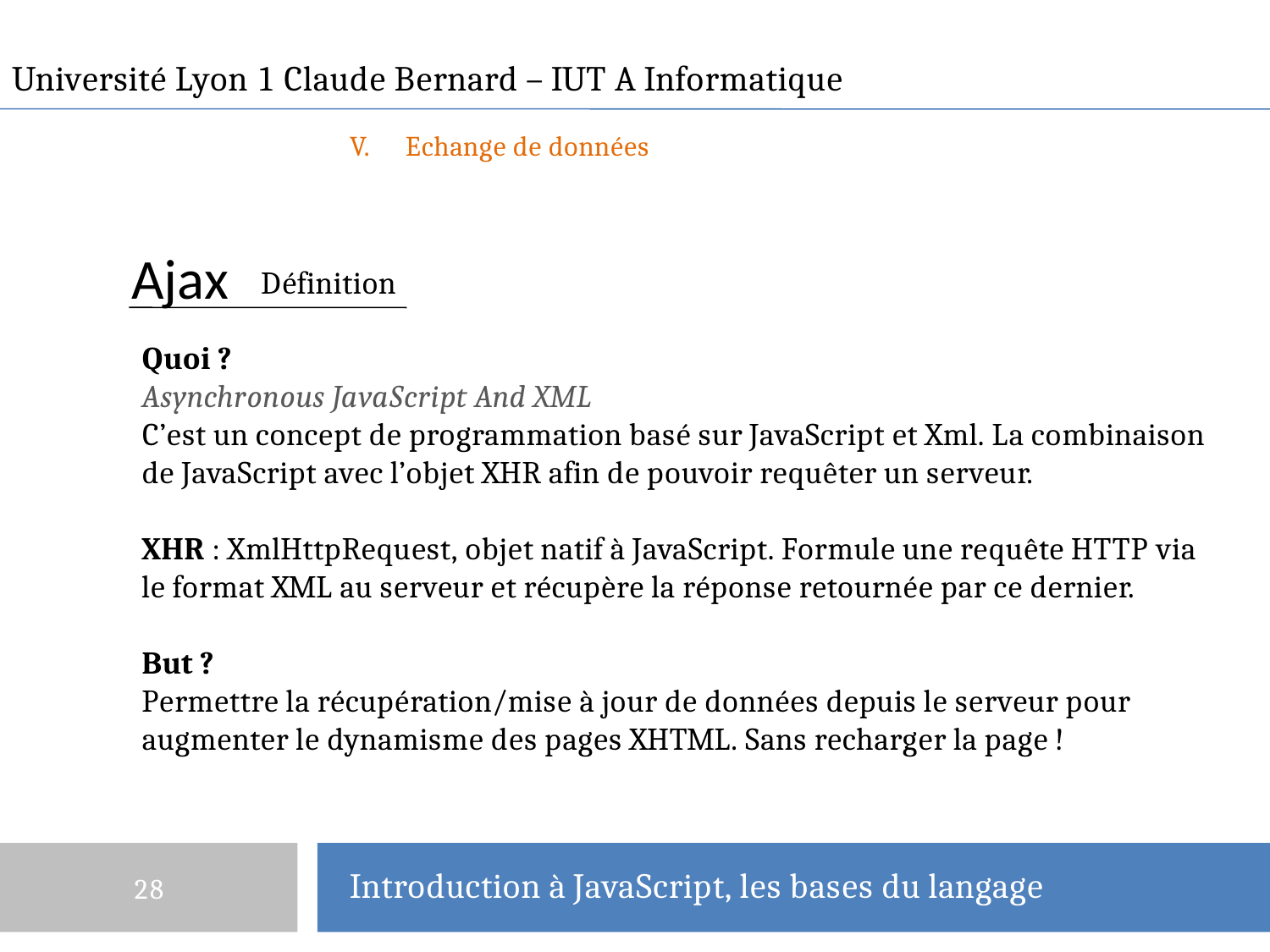

Université Lyon 1 Claude Bernard – IUT A Informatique
Echange de données
# Ajax
Définition
Quoi ?
Asynchronous JavaScript And XML
C’est un concept de programmation basé sur JavaScript et Xml. La combinaison
de JavaScript avec l’objet XHR afin de pouvoir requêter un serveur.

XHR : XmlHttpRequest, objet natif à JavaScript. Formule une requête HTTP via
le format XML au serveur et récupère la réponse retournée par ce dernier.

But ?
Permettre la récupération/mise à jour de données depuis le serveur pour
augmenter le dynamisme des pages XHTML. Sans recharger la page !
28

Introduction à JavaScript, les bases du langage